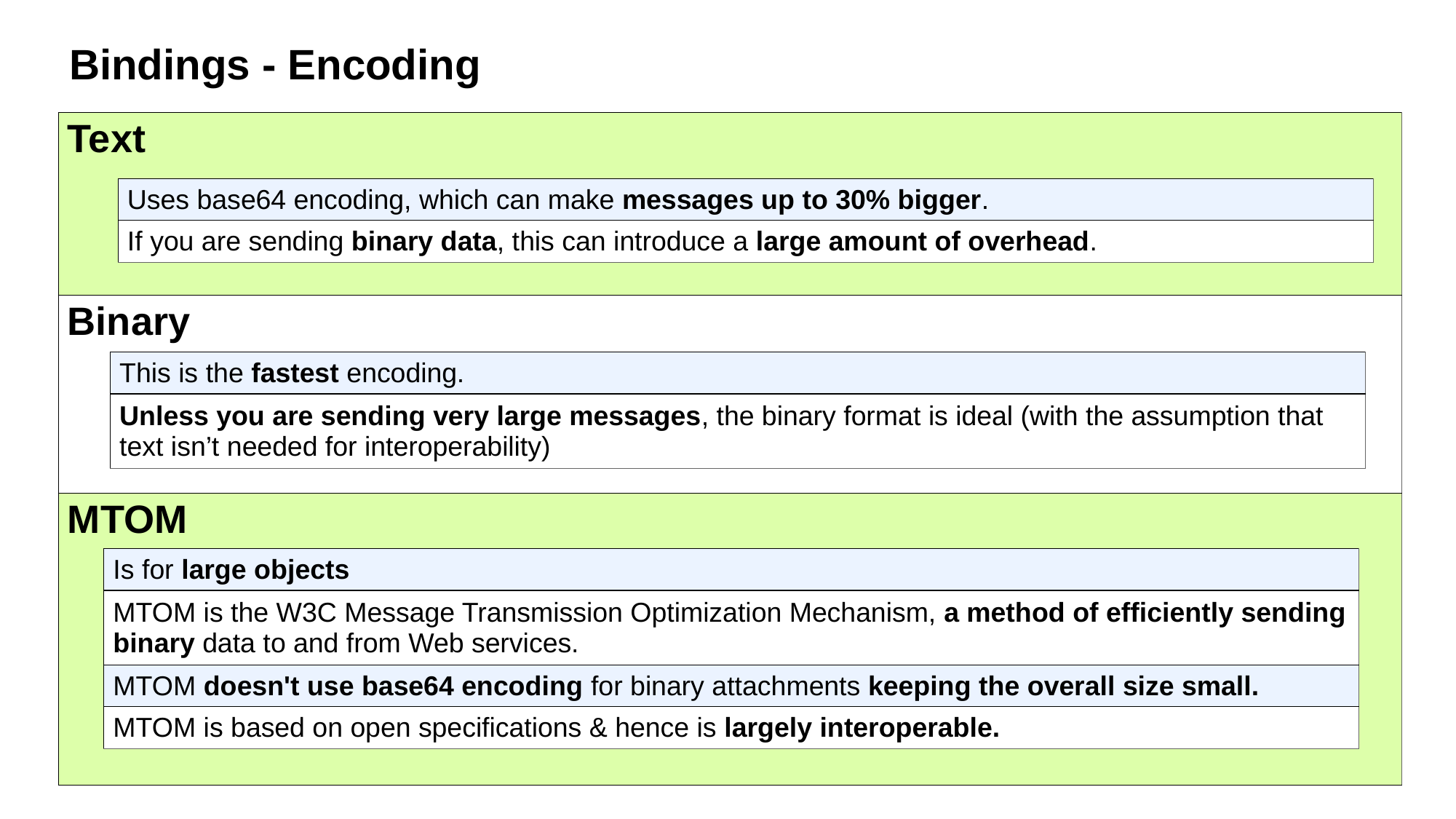

Bindings - Encoding

| Text |
| --- |
| Binary |
| MTOM |
| Uses base64 encoding, which can make messages up to 30% bigger. |
| --- |
| If you are sending binary data, this can introduce a large amount of overhead. |
| This is the fastest encoding. |
| --- |
| Unless you are sending very large messages, the binary format is ideal (with the assumption that text isn’t needed for interoperability) |
| Is for large objects |
| --- |
| MTOM is the W3C Message Transmission Optimization Mechanism, a method of efficiently sending binary data to and from Web services. |
| MTOM doesn't use base64 encoding for binary attachments keeping the overall size small. |
| MTOM is based on open specifications & hence is largely interoperable. |